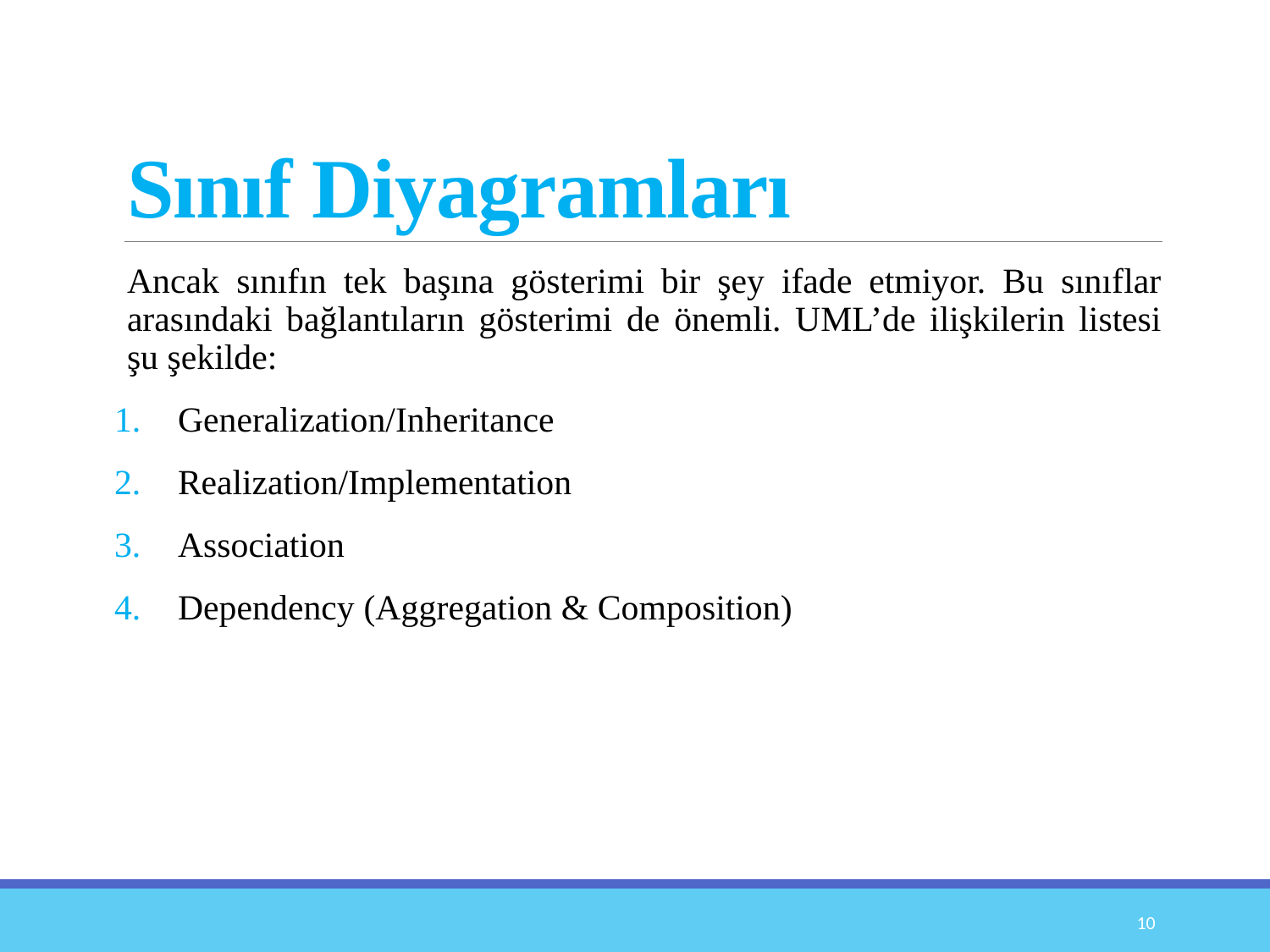

# Sınıf Diyagramları
Ancak sınıfın tek başına gösterimi bir şey ifade etmiyor. Bu sınıflar arasındaki bağlantıların gösterimi de önemli. UML’de ilişkilerin listesi şu şekilde:
Generalization/Inheritance
Realization/Implementation
Association
Dependency (Aggregation & Composition)
10